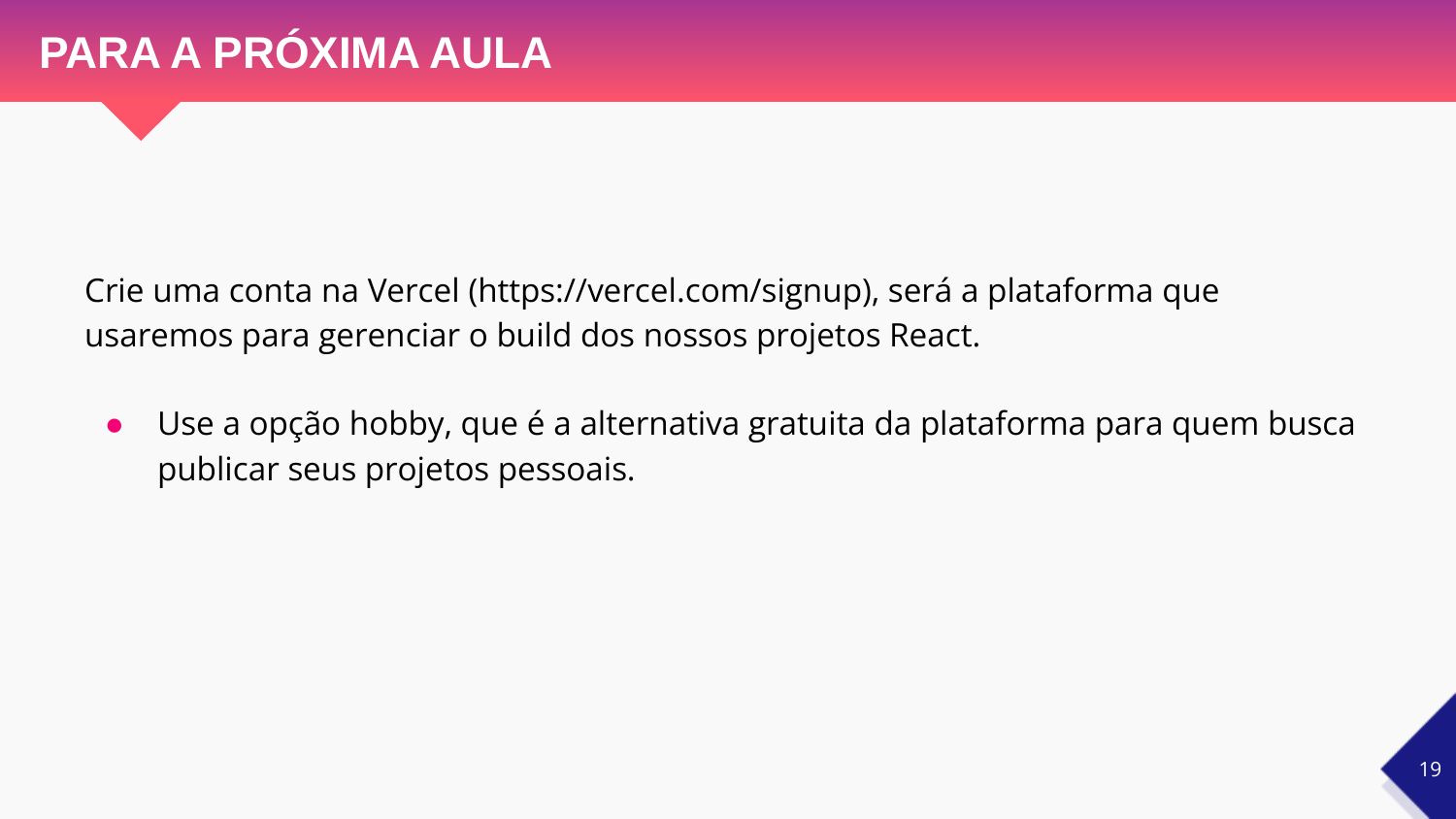

# PARA A PRÓXIMA AULA
Crie uma conta na Vercel (https://vercel.com/signup), será a plataforma que usaremos para gerenciar o build dos nossos projetos React.

Use a opção hobby, que é a alternativa gratuita da plataforma para quem busca publicar seus projetos pessoais.
19